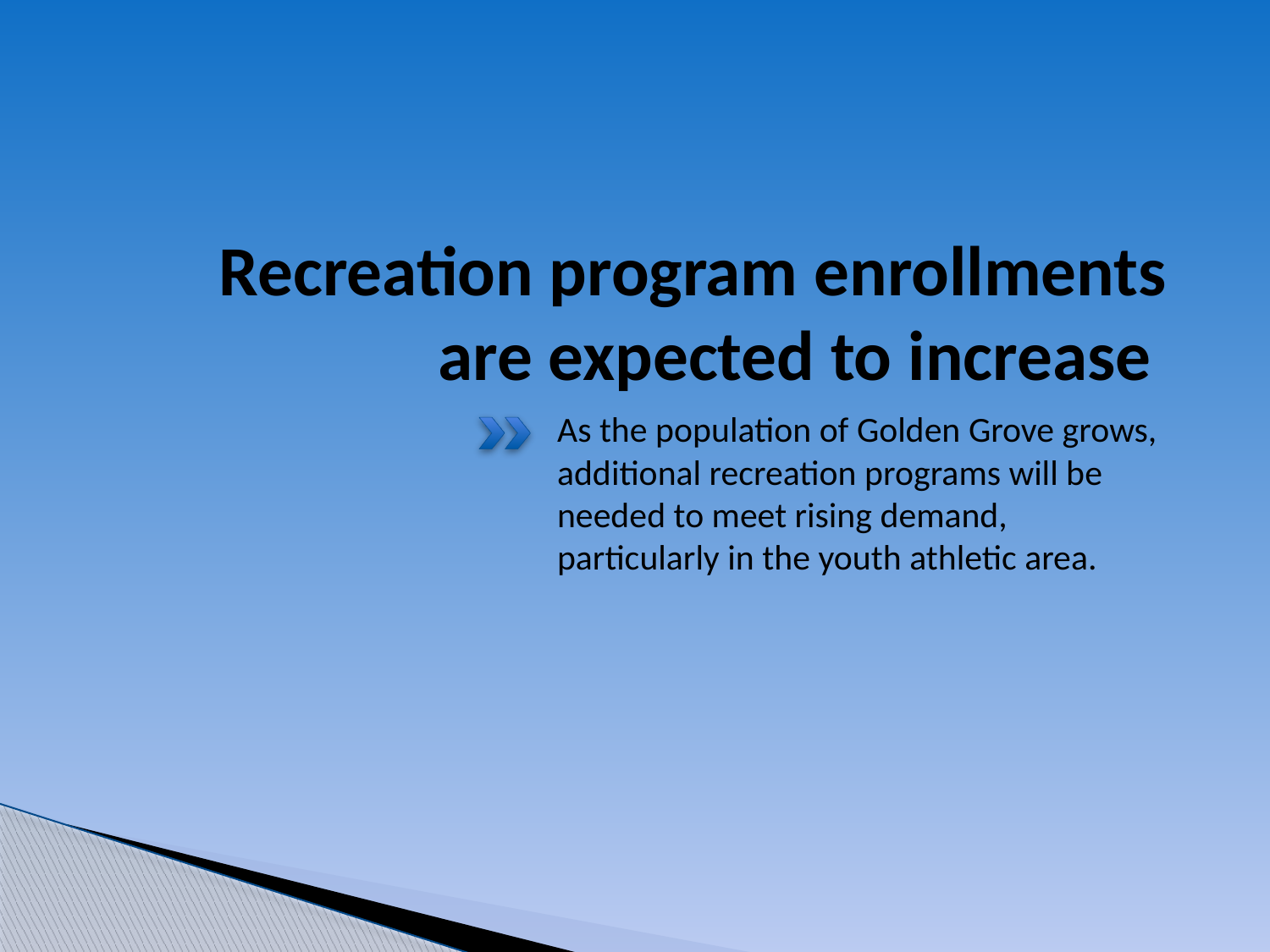

# Recreation program enrollments are expected to increase
As the population of Golden Grove grows, additional recreation programs will be needed to meet rising demand, particularly in the youth athletic area.